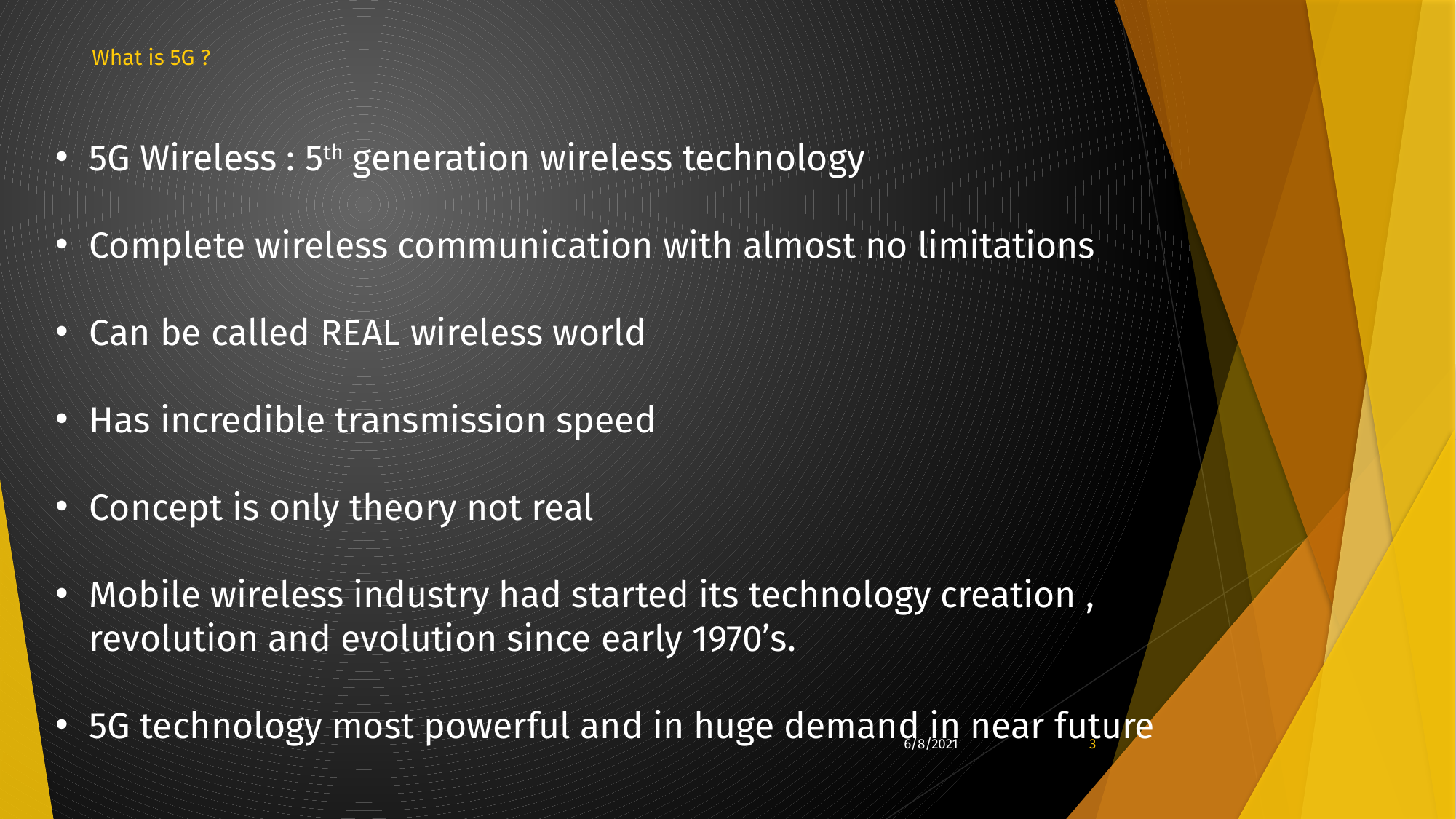

# What is 5G ?
5G Wireless : 5th generation wireless technology

Complete wireless communication with almost no limitations

Can be called REAL wireless world

Has incredible transmission speed

Concept is only theory not real

Mobile wireless industry had started its technology creation , revolution and evolution since early 1970’s.

5G technology most powerful and in huge demand in near future

6/8/2021
3